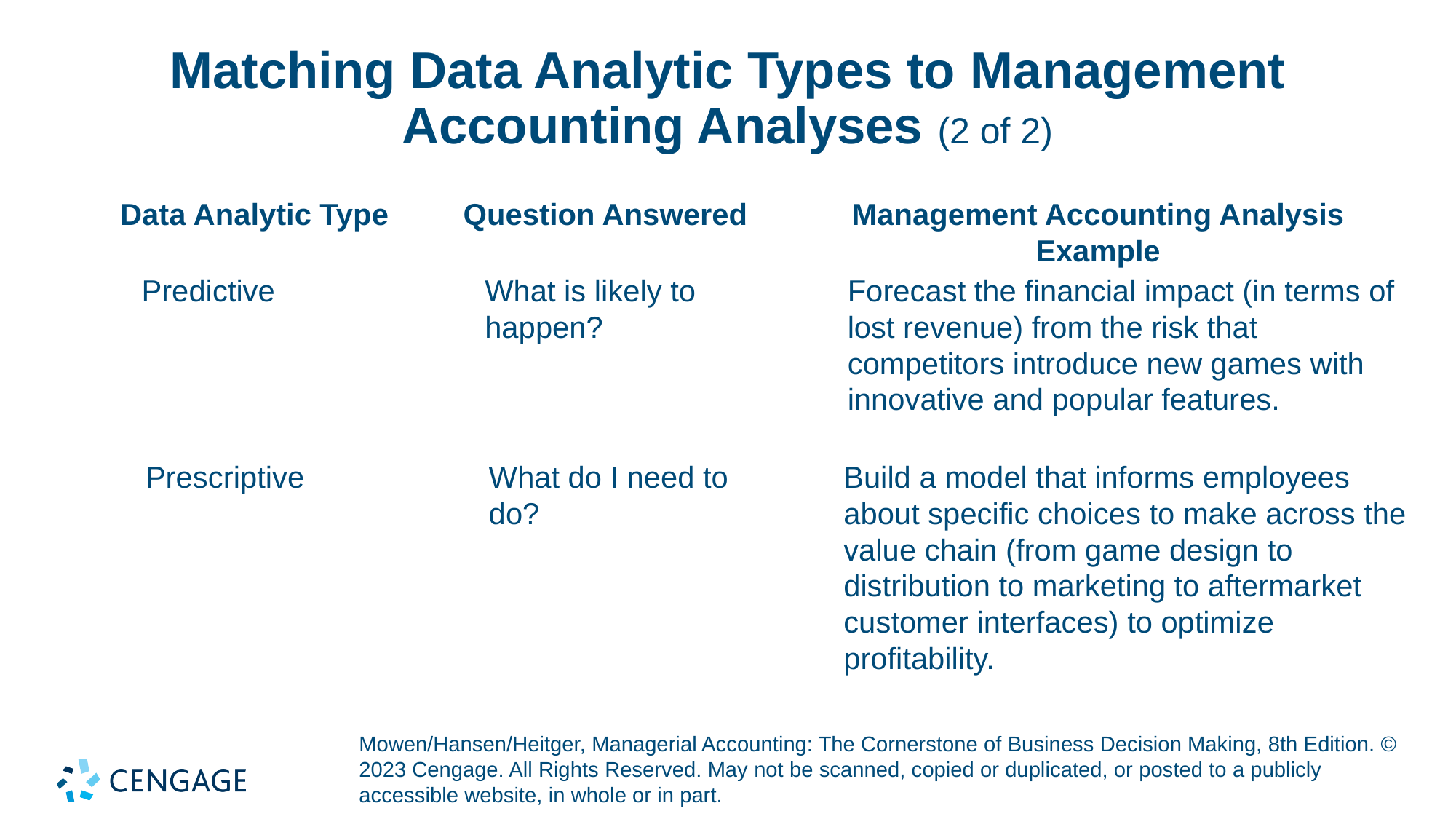

# Matching Data Analytic Types to Management Accounting Analyses (2 of 2)
| Data Analytic Type | Question Answered | Management Accounting Analysis Example |
| --- | --- | --- |
| Predictive | What is likely to happen? | Forecast the financial impact (in terms of lost revenue) from the risk that competitors introduce new games with innovative and popular features. |
| Prescriptive | What do I need to do? | Build a model that informs employees about specific choices to make across the value chain (from game design to distribution to marketing to aftermarket customer interfaces) to optimize profitability. |